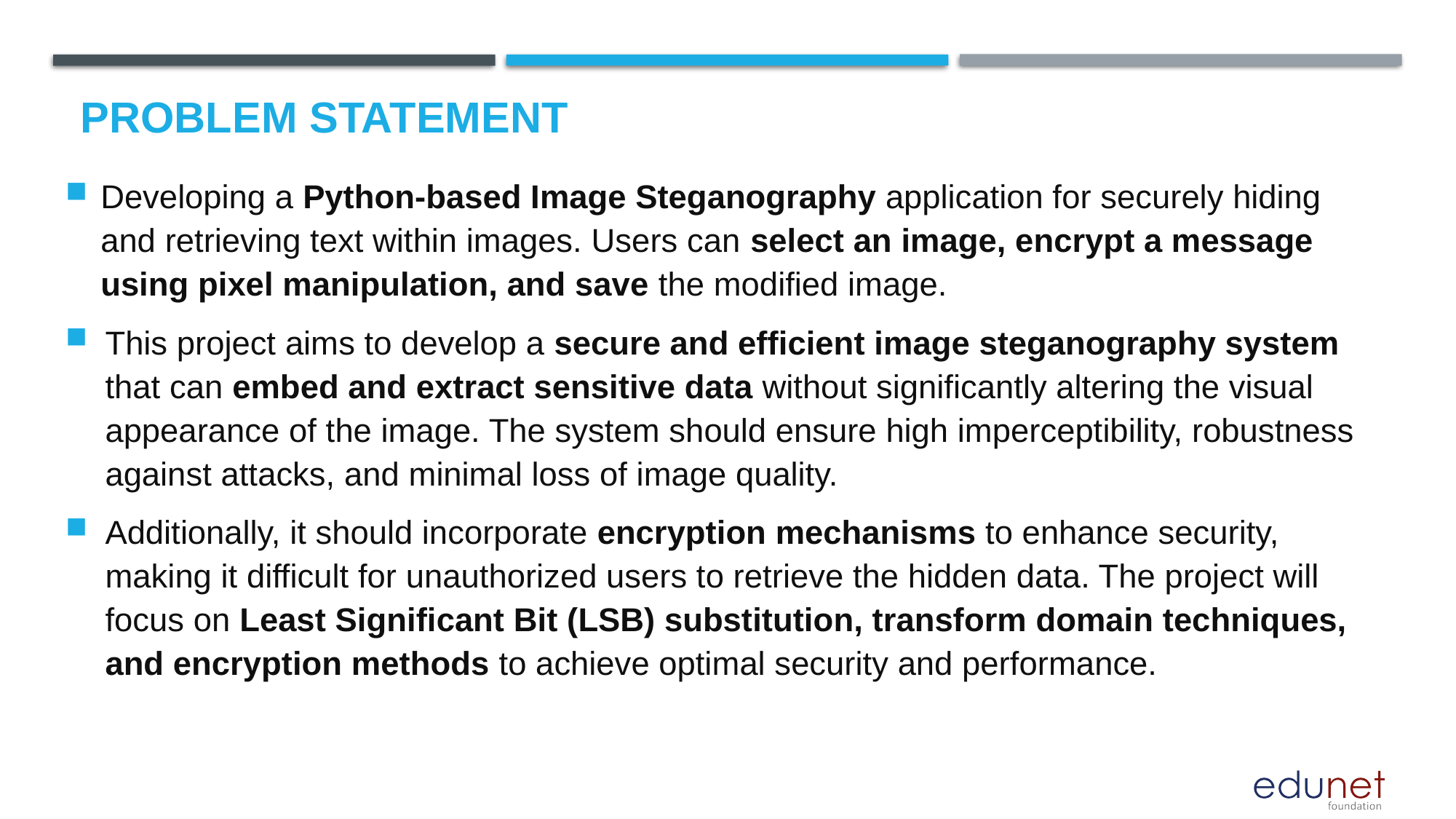

# Problem Statement
Developing a Python-based Image Steganography application for securely hiding and retrieving text within images. Users can select an image, encrypt a message using pixel manipulation, and save the modified image.
This project aims to develop a secure and efficient image steganography system that can embed and extract sensitive data without significantly altering the visual appearance of the image. The system should ensure high imperceptibility, robustness against attacks, and minimal loss of image quality.
Additionally, it should incorporate encryption mechanisms to enhance security, making it difficult for unauthorized users to retrieve the hidden data. The project will focus on Least Significant Bit (LSB) substitution, transform domain techniques, and encryption methods to achieve optimal security and performance.